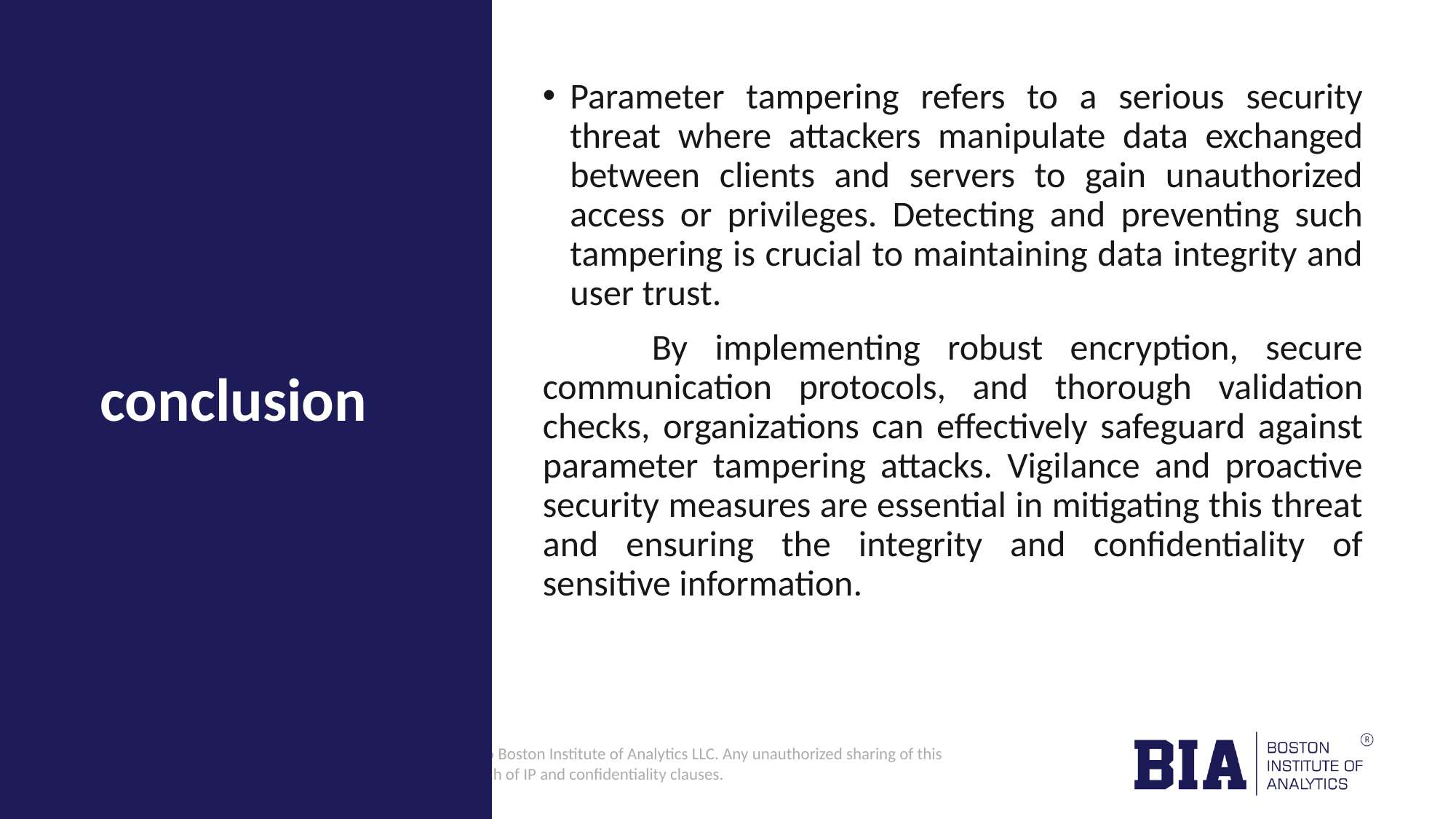

Parameter tampering refers to a serious security threat where attackers manipulate data exchanged between clients and servers to gain unauthorized access or privileges. Detecting and preventing such tampering is crucial to maintaining data integrity and user trust.
	By implementing robust encryption, secure communication protocols, and thorough validation checks, organizations can effectively safeguard against parameter tampering attacks. Vigilance and proactive security measures are essential in mitigating this threat and ensuring the integrity and confidentiality of sensitive information.
# conclusion